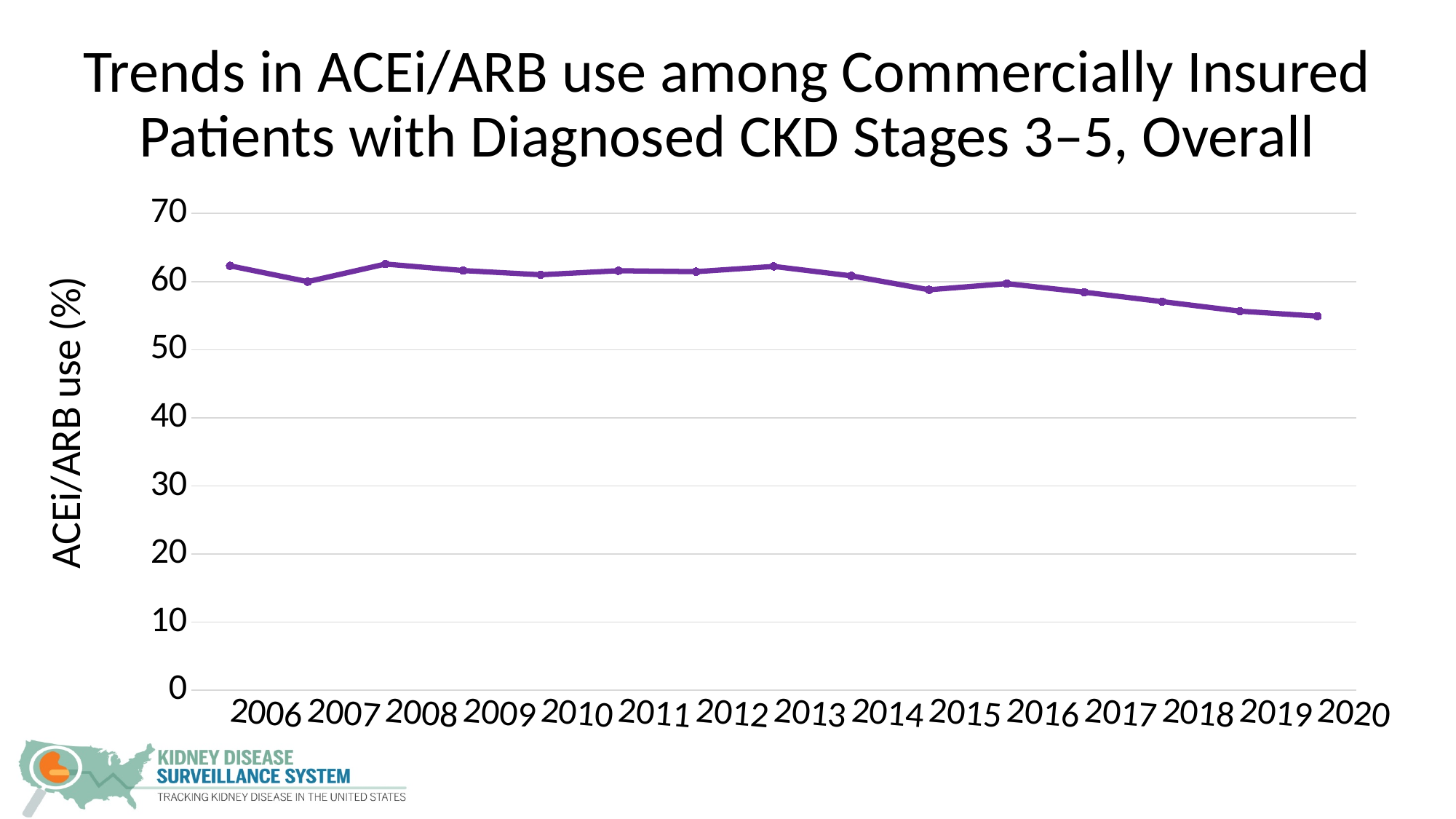

# Trends in ACEi/ARB use among Commercially Insured Patients with Diagnosed CKD Stages 3–5, Overall

### Chart

| Category | Overall |
|---|---|
| 2006 | 62.312325048774284 |
| 2007 | 59.98658700158517 |
| 2008 | 62.57120609811073 |
| 2009 | 61.61618657048274 |
| 2010 | 60.99653221390765 |
| 2011 | 61.58932797819695 |
| 2012 | 61.45443716497916 |
| 2013 | 62.225299651401556 |
| 2014 | 60.83276748472209 |
| 2015 | 58.794378743476635 |
| 2016 | 59.69613011249524 |
| 2017 | 58.435799731971365 |
| 2018 | 57.0618787410792 |
| 2019 | 55.66220972240566 |
| 2020 | 54.92355824743957 |